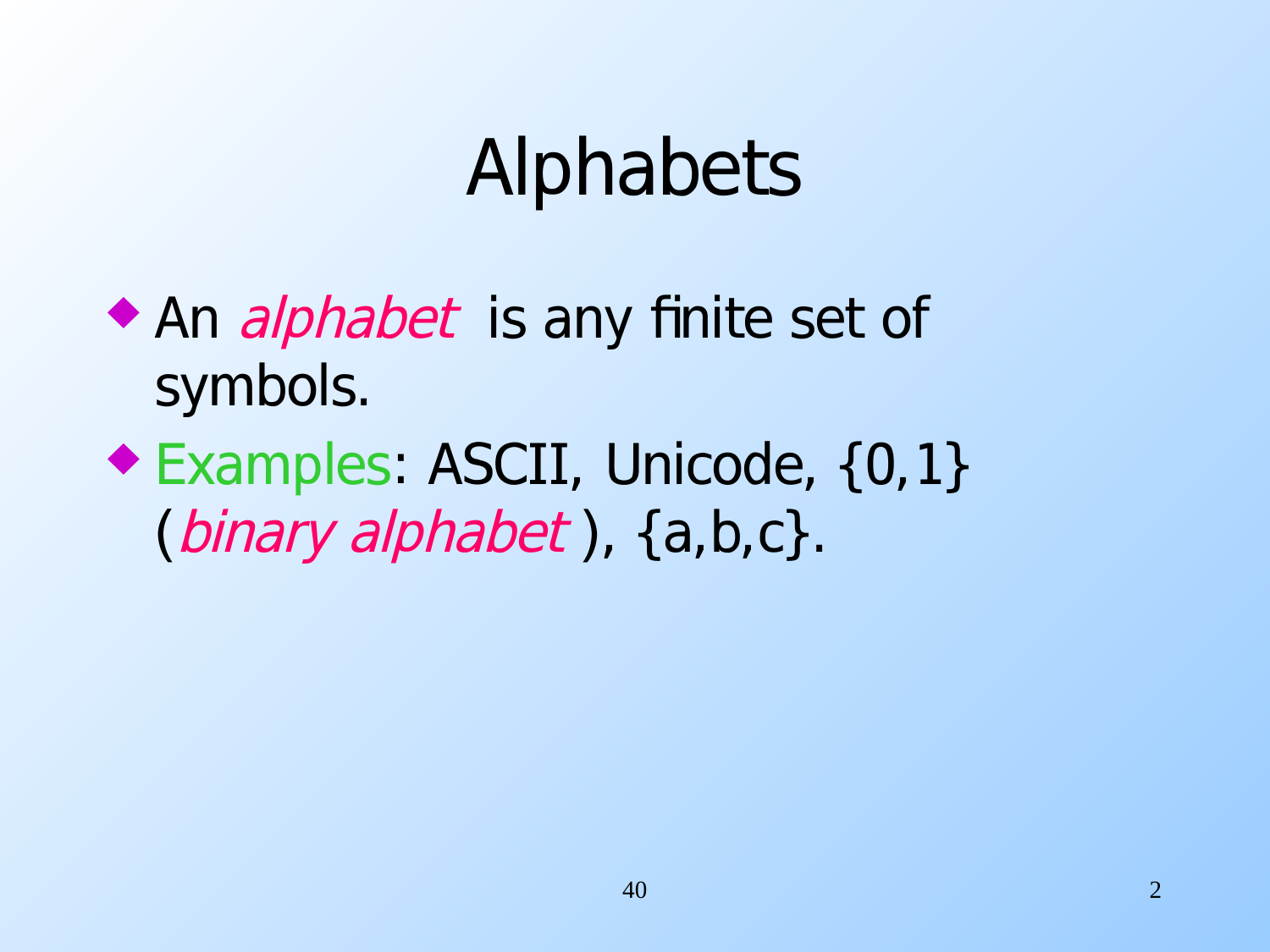

# Alphabets
An alphabet  is any finite set of symbols.
Examples: ASCII, Unicode, {0,1} (binary alphabet ), {a,b,c}.
40
2